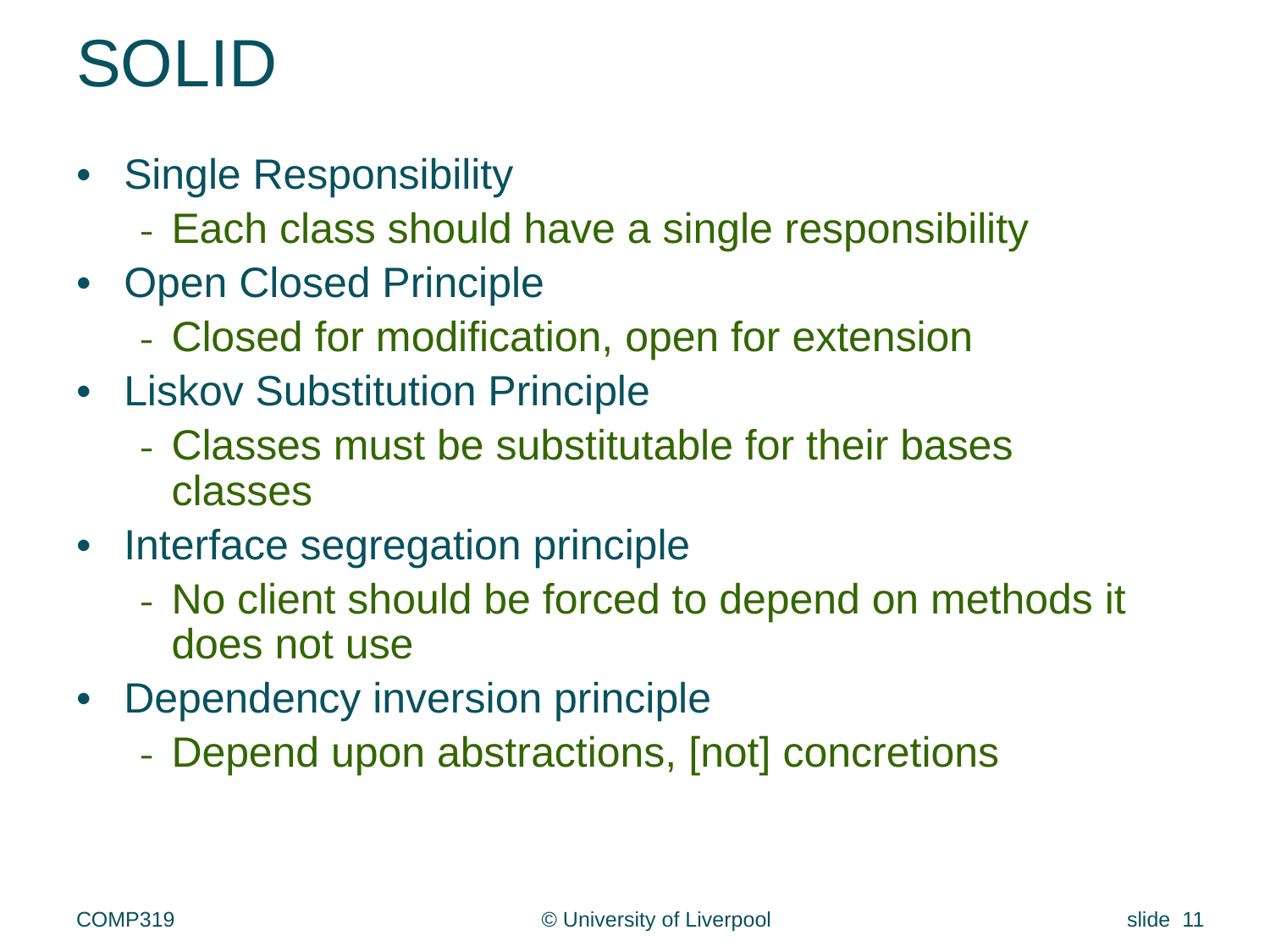

# SOLID
Single Responsibility
Each class should have a single responsibility
Open Closed Principle
Closed for modification, open for extension
Liskov Substitution Principle
Classes must be substitutable for their bases classes
Interface segregation principle
No client should be forced to depend on methods it does not use
Dependency inversion principle
Depend upon abstractions, [not] concretions

COMP319
© University of Liverpool
slide  11